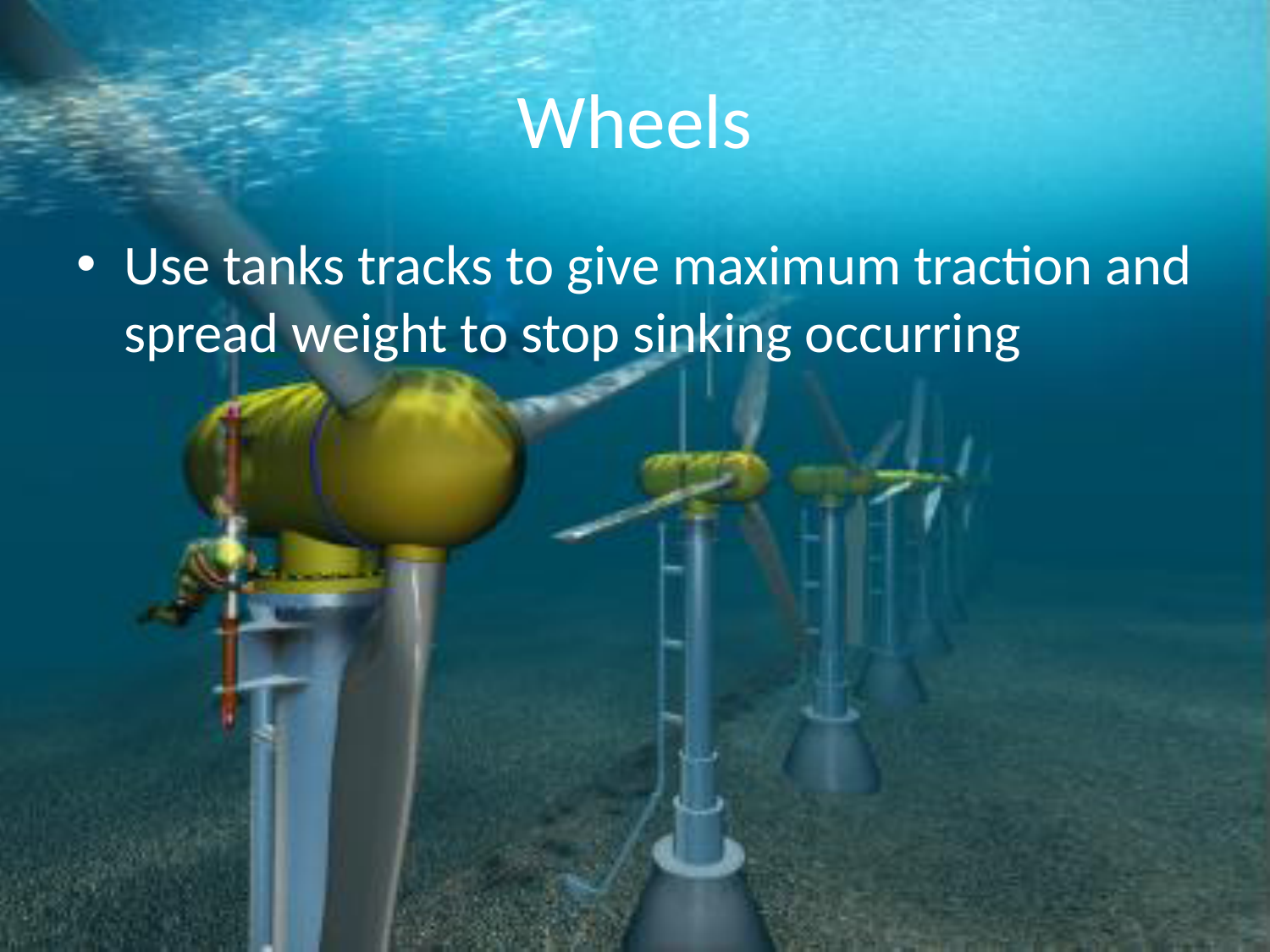

# Wheels
Use tanks tracks to give maximum traction and spread weight to stop sinking occurring